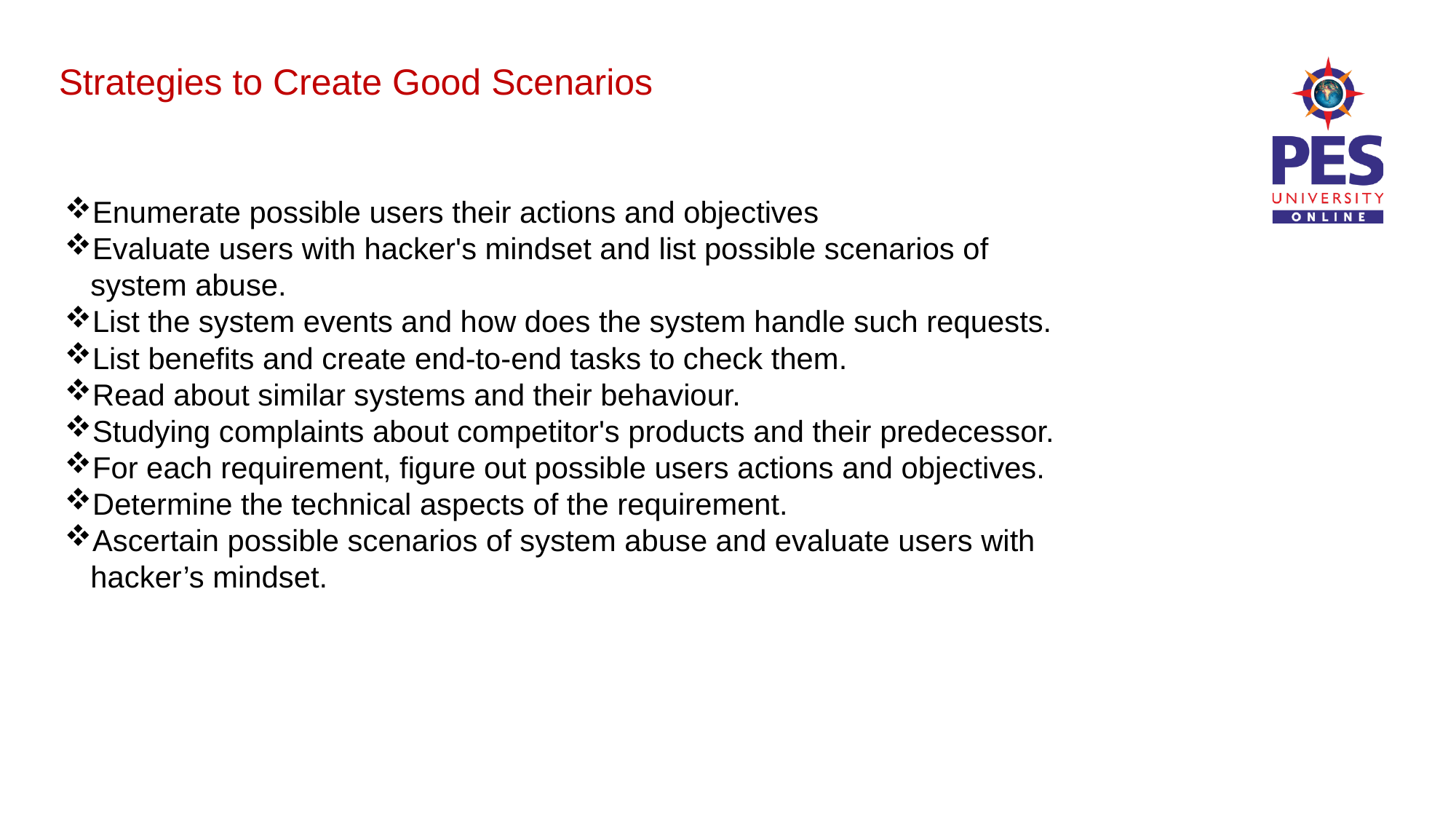

Strategies to Create Good Scenarios

Enumerate possible users their actions and objectives
Evaluate users with hacker's mindset and list possible scenarios of system abuse.
List the system events and how does the system handle such requests.
List benefits and create end-to-end tasks to check them.
Read about similar systems and their behaviour.
Studying complaints about competitor's products and their predecessor.
For each requirement, figure out possible users actions and objectives.
Determine the technical aspects of the requirement.
Ascertain possible scenarios of system abuse and evaluate users with hacker’s mindset.